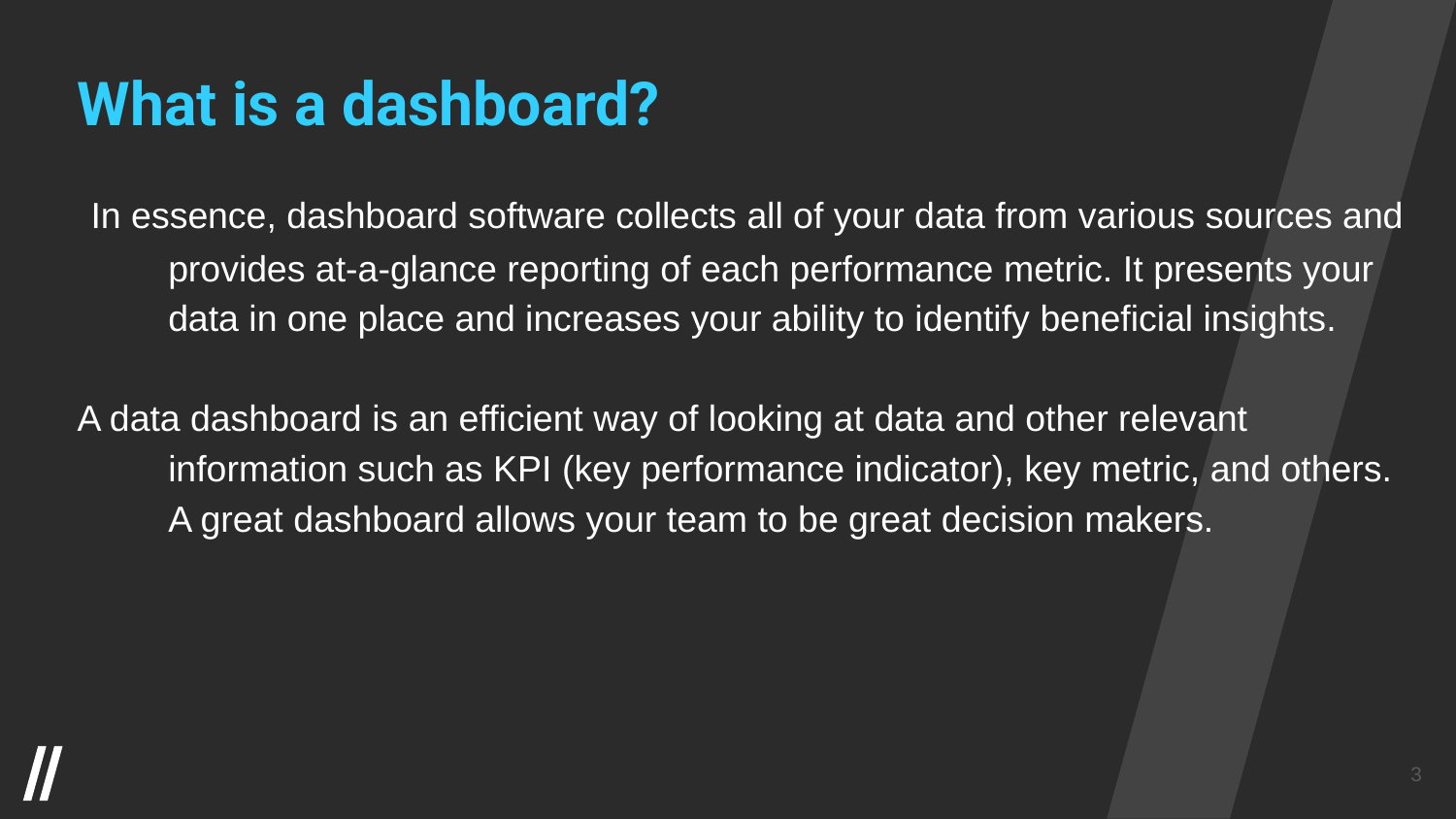

What is a dashboard?
 In essence, dashboard software collects all of your data from various sources and provides at-a-glance reporting of each performance metric. It presents your data in one place and increases your ability to identify beneficial insights.

A data dashboard is an efficient way of looking at data and other relevant information such as KPI (key performance indicator), key metric, and others. A great dashboard allows your team to be great decision makers.

3